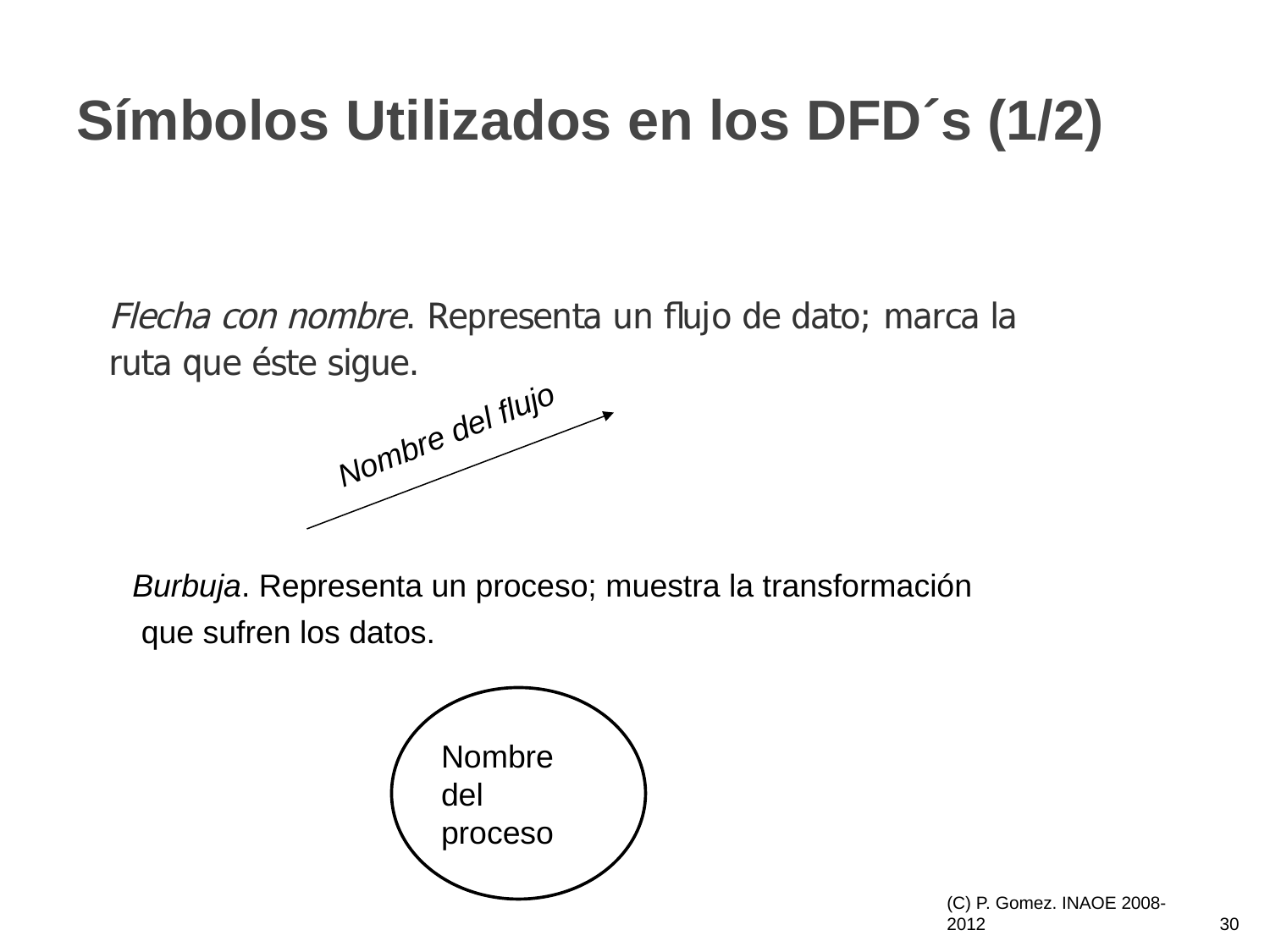

# Símbolos Utilizados en los DFD´s (1/2)

	Flecha con nombre. Representa un flujo de dato; marca la ruta que éste sigue.

Nombre del flujo

Burbuja. Representa un proceso; muestra la transformación
 que sufren los datos.

Nombre
del
proceso
(C) P. Gomez. INAOE 2008-2012
30